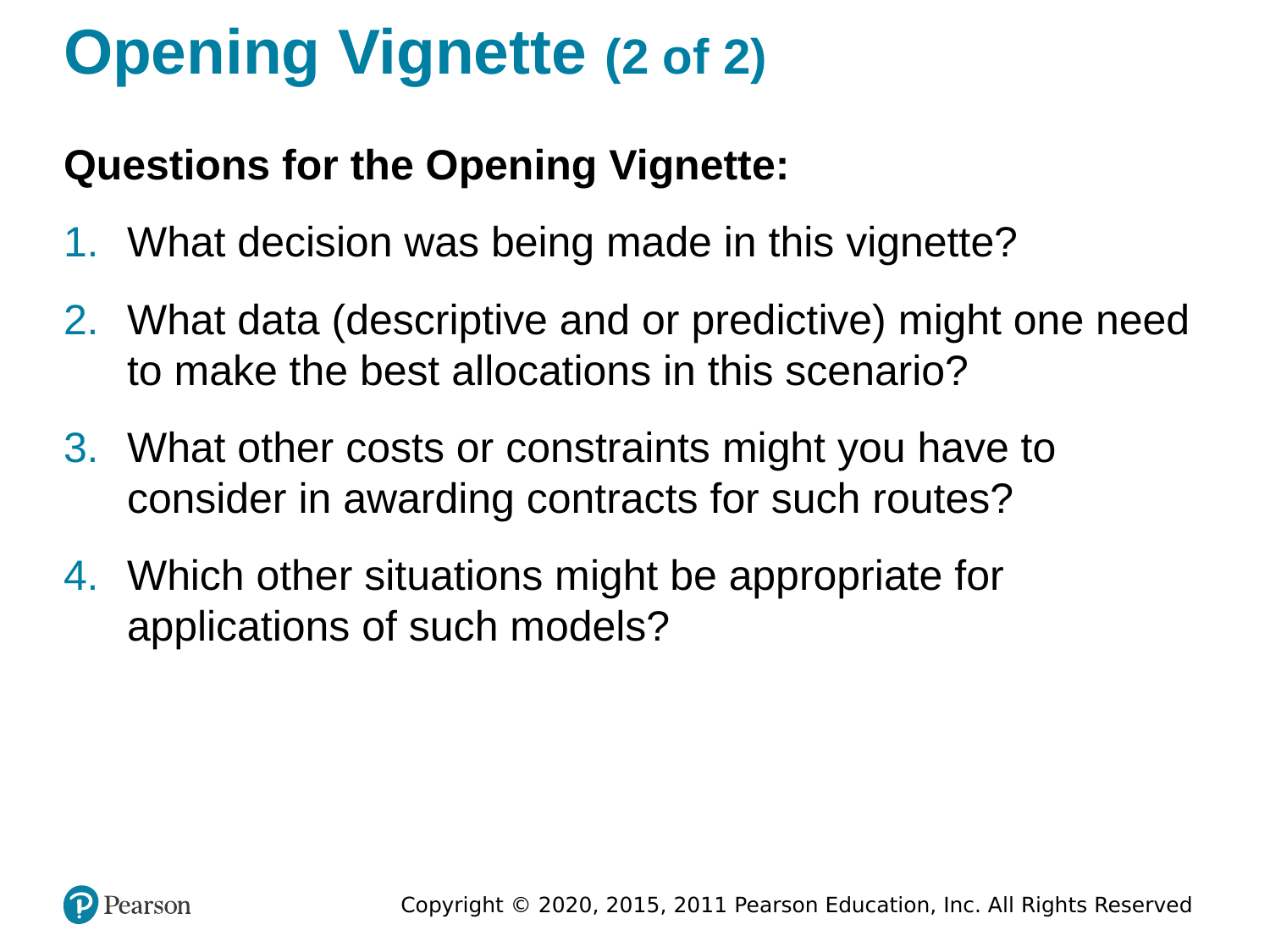

# Opening Vignette (2 of 2)
Questions for the Opening Vignette:
What decision was being made in this vignette?
What data (descriptive and or predictive) might one need to make the best allocations in this scenario?
What other costs or constraints might you have to consider in awarding contracts for such routes?
Which other situations might be appropriate for applications of such models?